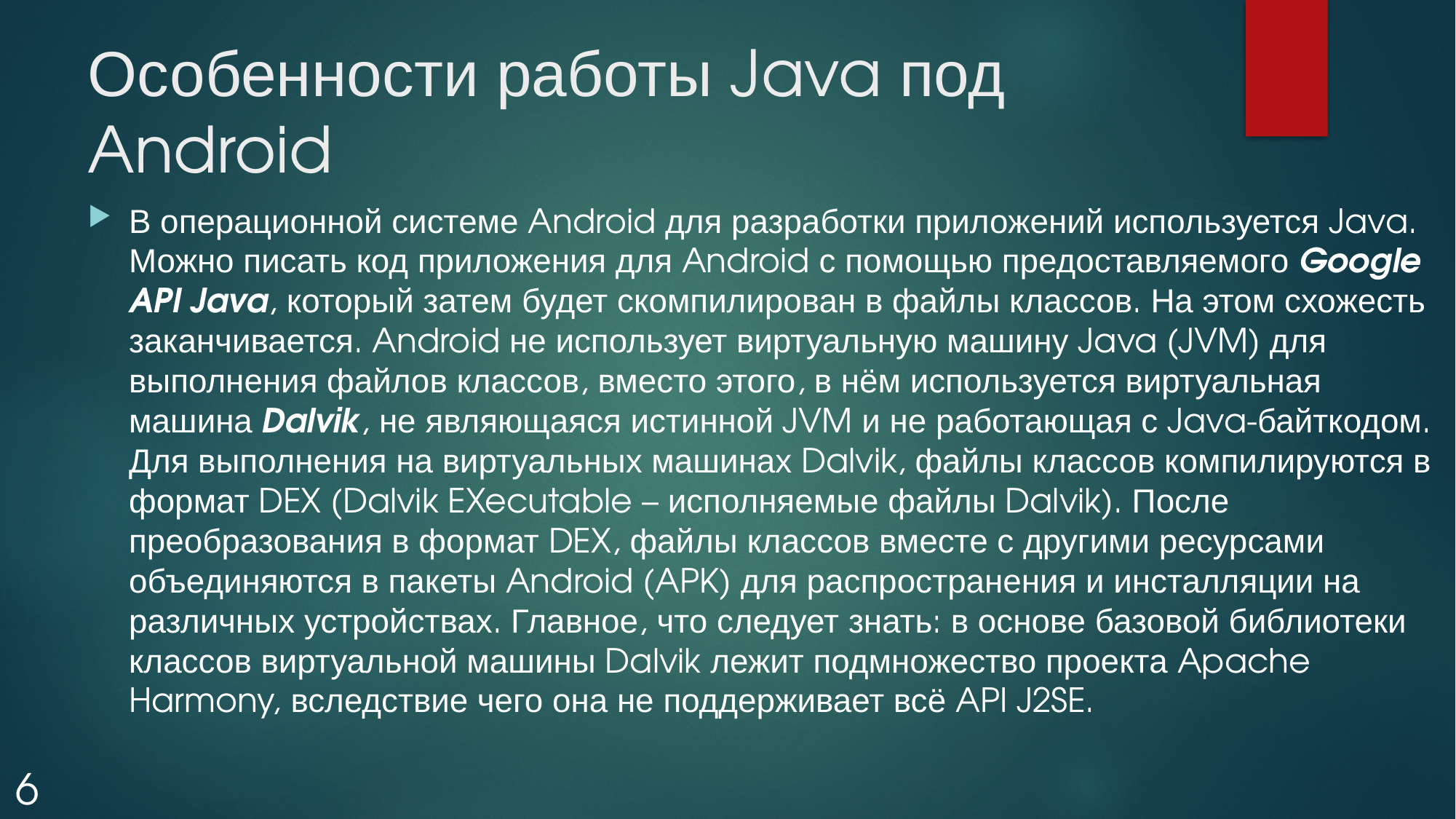

# Особенности работы Java под Android
В операционной системе Android для разработки приложений используется Java. Можно писать код приложения для Android с помощью предоставляемого Google API Java, который затем будет скомпилирован в файлы классов. На этом схожесть заканчивается. Android не использует виртуальную машину Java (JVM) для выполнения файлов классов, вместо этого, в нём используется виртуальная машина Dalvik, не являющаяся истинной JVM и не работающая с Java-байткодом. Для выполнения на виртуальных машинах Dalvik, файлы классов компилируются в формат DEX (Dalvik EXecutable – исполняемые файлы Dalvik). После преобразования в формат DEX, файлы классов вместе с другими ресурсами объединяются в пакеты Android (APK) для распространения и инсталляции на различных устройствах. Главное, что следует знать: в основе базовой библиотеки классов виртуальной машины Dalvik лежит подмножество проекта Apache Harmony, вследствие чего она не поддерживает всё API J2SE.
6